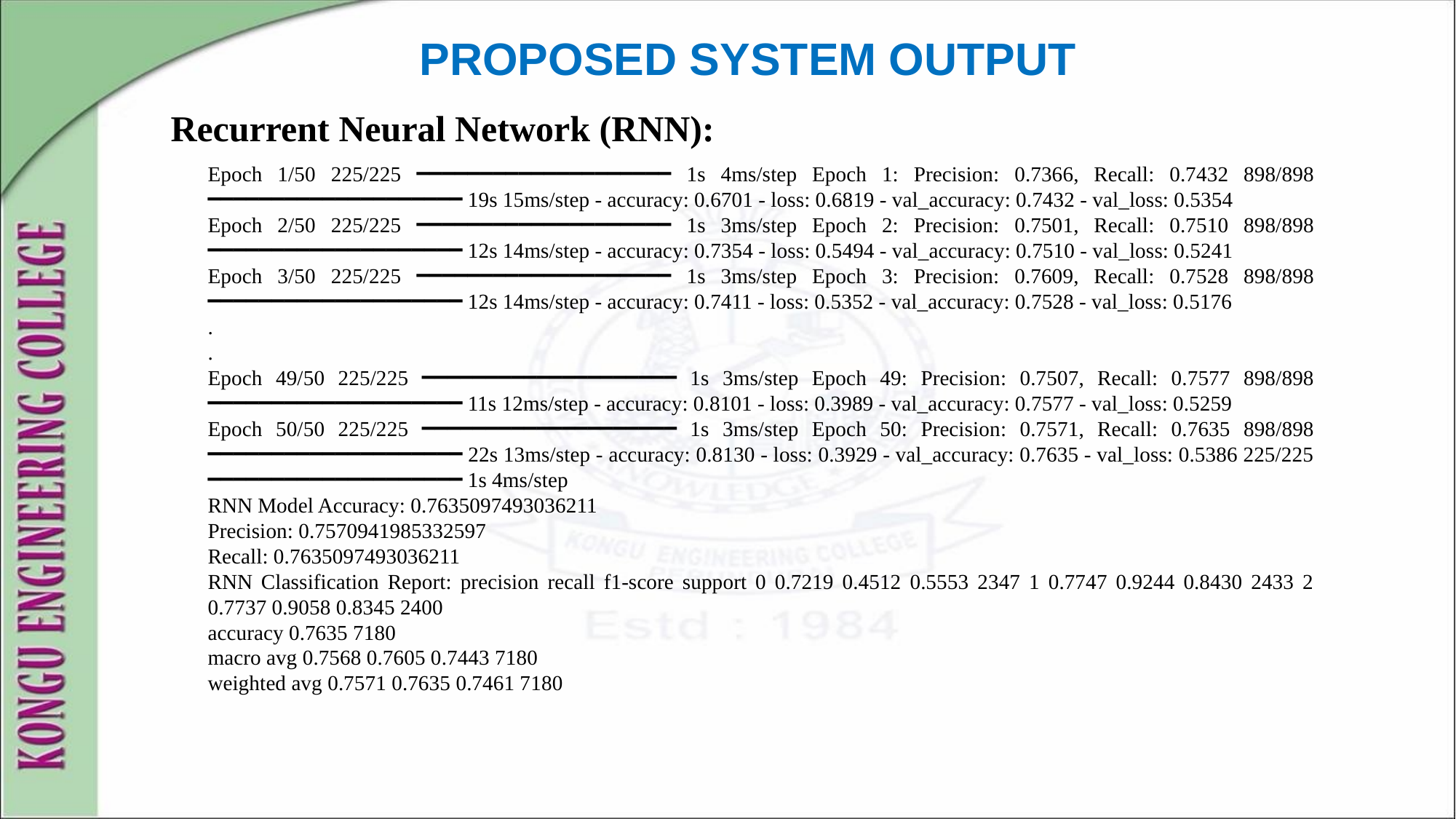

# PROPOSED SYSTEM OUTPUT
Recurrent Neural Network (RNN):
Epoch 1/50 225/225 ━━━━━━━━━━━━━━━━━━━━ 1s 4ms/step Epoch 1: Precision: 0.7366, Recall: 0.7432 898/898 ━━━━━━━━━━━━━━━━━━━━ 19s 15ms/step - accuracy: 0.6701 - loss: 0.6819 - val_accuracy: 0.7432 - val_loss: 0.5354
Epoch 2/50 225/225 ━━━━━━━━━━━━━━━━━━━━ 1s 3ms/step Epoch 2: Precision: 0.7501, Recall: 0.7510 898/898 ━━━━━━━━━━━━━━━━━━━━ 12s 14ms/step - accuracy: 0.7354 - loss: 0.5494 - val_accuracy: 0.7510 - val_loss: 0.5241
Epoch 3/50 225/225 ━━━━━━━━━━━━━━━━━━━━ 1s 3ms/step Epoch 3: Precision: 0.7609, Recall: 0.7528 898/898 ━━━━━━━━━━━━━━━━━━━━ 12s 14ms/step - accuracy: 0.7411 - loss: 0.5352 - val_accuracy: 0.7528 - val_loss: 0.5176
.
.
Epoch 49/50 225/225 ━━━━━━━━━━━━━━━━━━━━ 1s 3ms/step Epoch 49: Precision: 0.7507, Recall: 0.7577 898/898 ━━━━━━━━━━━━━━━━━━━━ 11s 12ms/step - accuracy: 0.8101 - loss: 0.3989 - val_accuracy: 0.7577 - val_loss: 0.5259
Epoch 50/50 225/225 ━━━━━━━━━━━━━━━━━━━━ 1s 3ms/step Epoch 50: Precision: 0.7571, Recall: 0.7635 898/898 ━━━━━━━━━━━━━━━━━━━━ 22s 13ms/step - accuracy: 0.8130 - loss: 0.3929 - val_accuracy: 0.7635 - val_loss: 0.5386 225/225 ━━━━━━━━━━━━━━━━━━━━ 1s 4ms/step
RNN Model Accuracy: 0.7635097493036211
Precision: 0.7570941985332597
Recall: 0.7635097493036211
RNN Classification Report: precision recall f1-score support 0 0.7219 0.4512 0.5553 2347 1 0.7747 0.9244 0.8430 2433 2 0.7737 0.9058 0.8345 2400
accuracy 0.7635 7180
macro avg 0.7568 0.7605 0.7443 7180
weighted avg 0.7571 0.7635 0.7461 7180